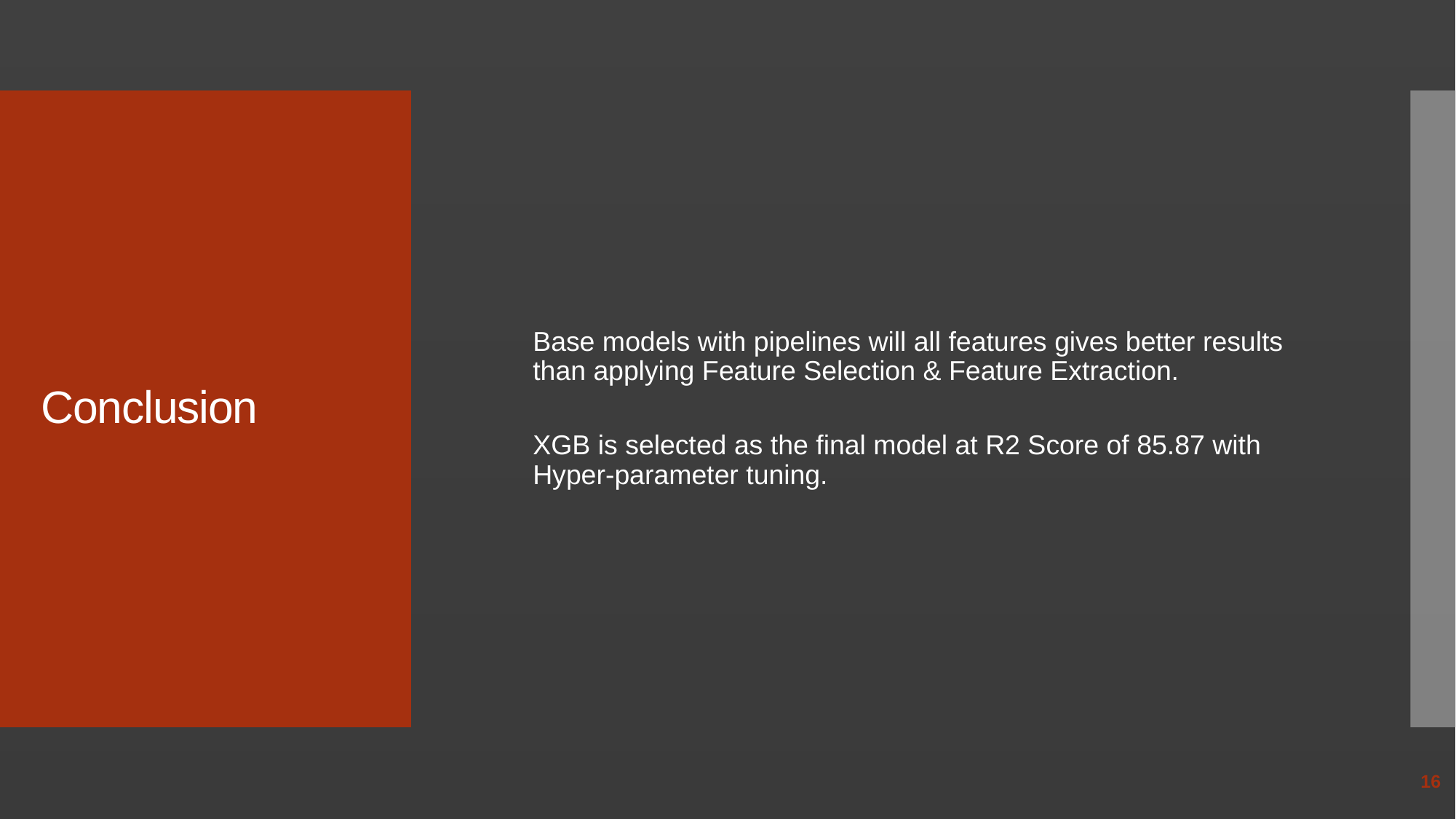

Base models with pipelines will all features gives better results than applying Feature Selection & Feature Extraction.

XGB is selected as the final model at R2 Score of 85.87 with Hyper-parameter tuning.
# Conclusion
16